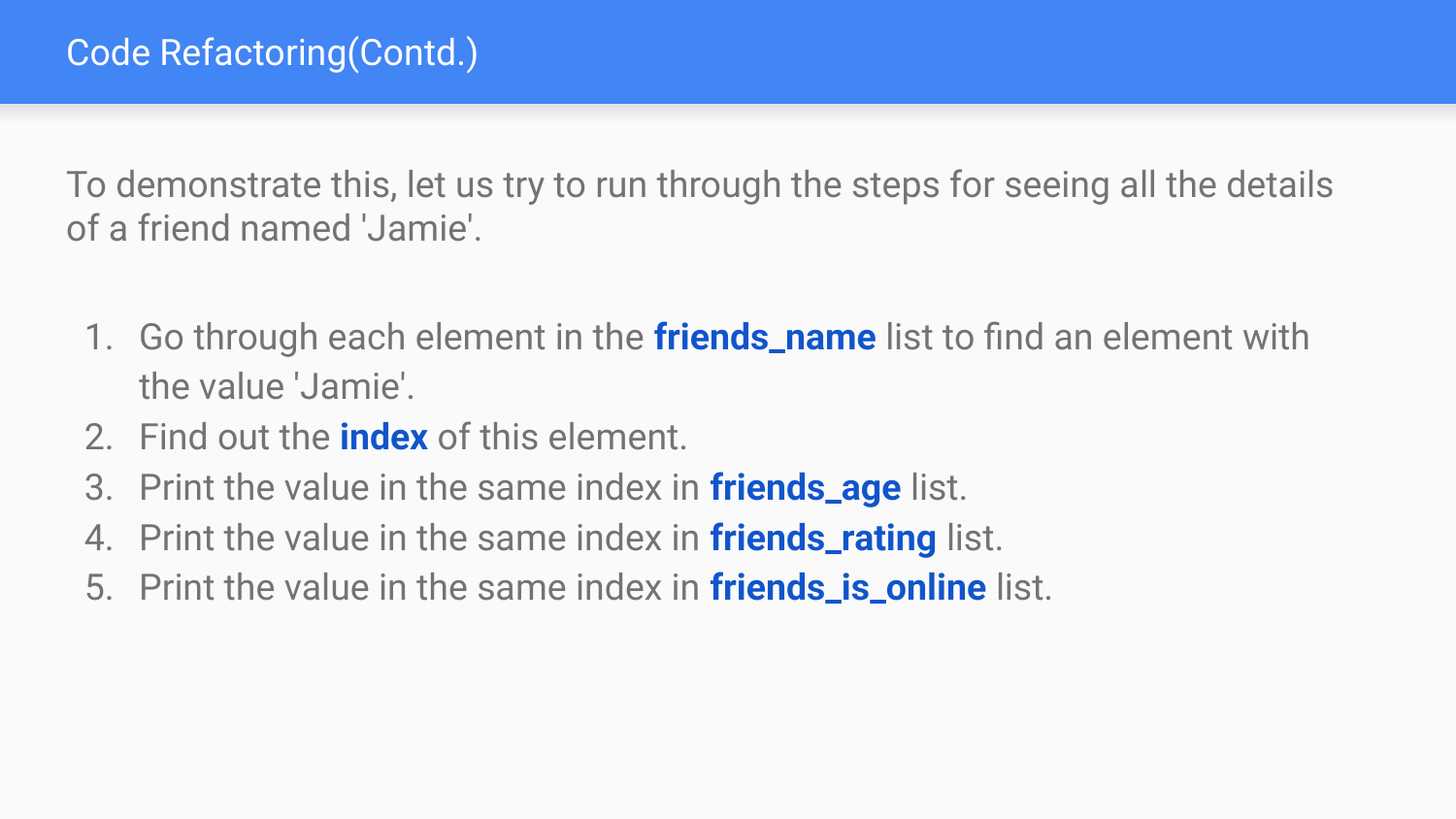

Code Refactoring(Contd.)
# To demonstrate this, let us try to run through the steps for seeing all the details of a friend named 'Jamie'.
Go through each element in the friends_name list to find an element with the value 'Jamie'.
Find out the index of this element.
Print the value in the same index in friends_age list.
Print the value in the same index in friends_rating list.
Print the value in the same index in friends_is_online list.